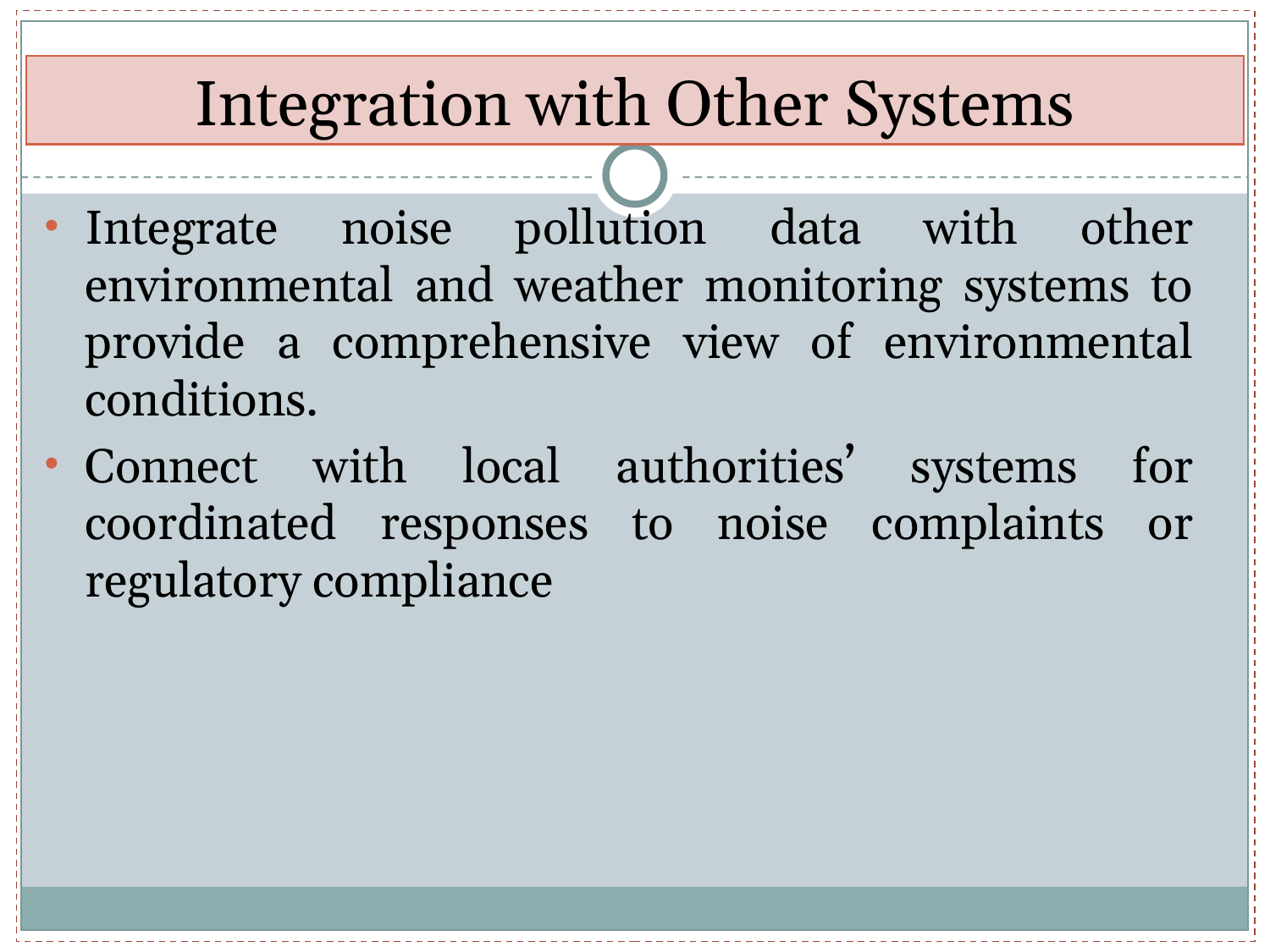

Integration with Other Systems
# Integrate noise pollution data with other environmental and weather monitoring systems to provide a comprehensive view of environmental conditions.
Connect with local authorities’ systems for coordinated responses to noise complaints or regulatory compliance